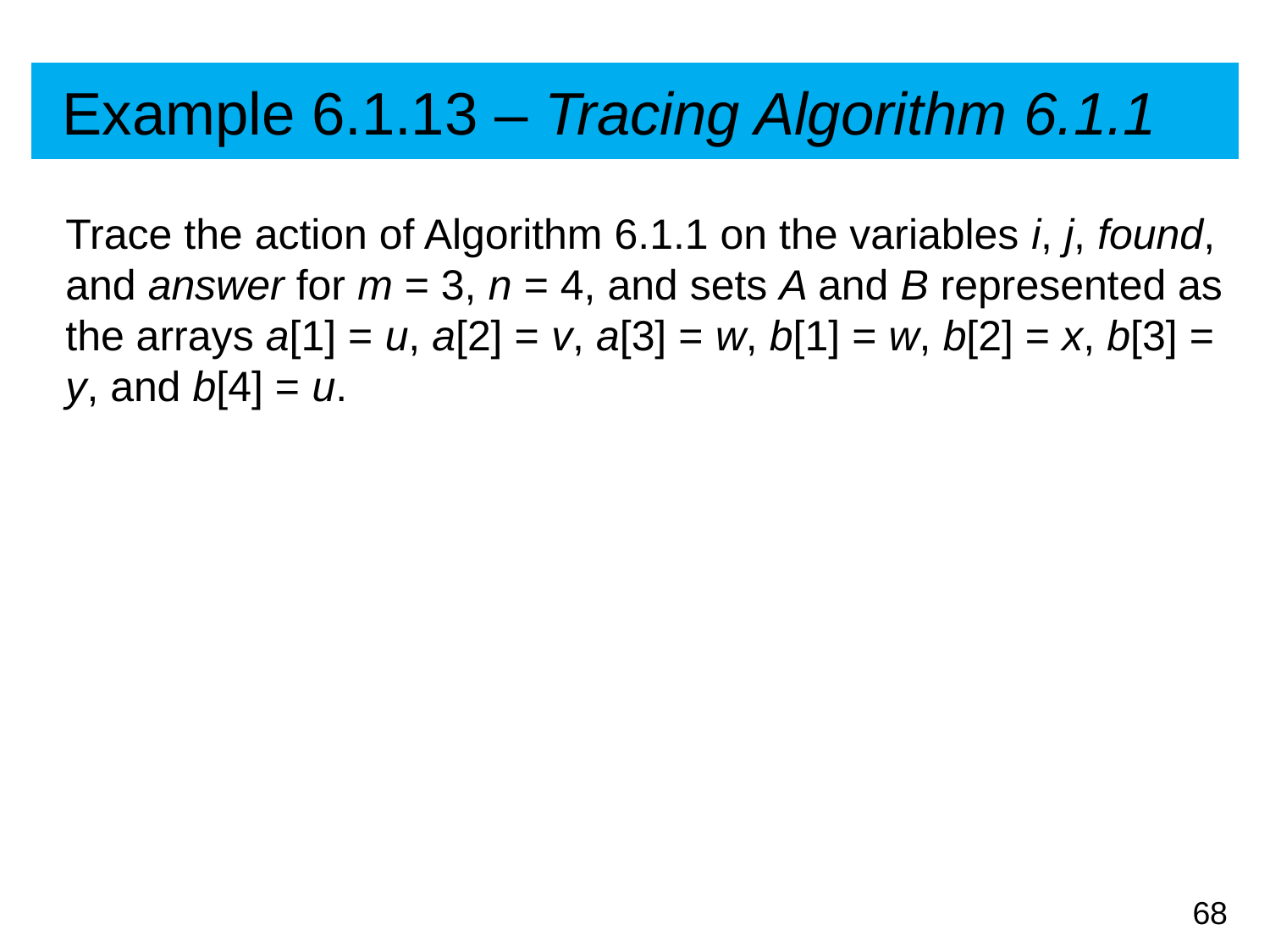

# Example 6.1.13 – Tracing Algorithm 6.1.1
Trace the action of Algorithm 6.1.1 on the variables i, j, found, and answer for m = 3, n = 4, and sets A and B represented as the arrays a[1] = u, a[2] = v, a[3] = w, b[1] = w, b[2] = x, b[3] = y, and b[4] = u.